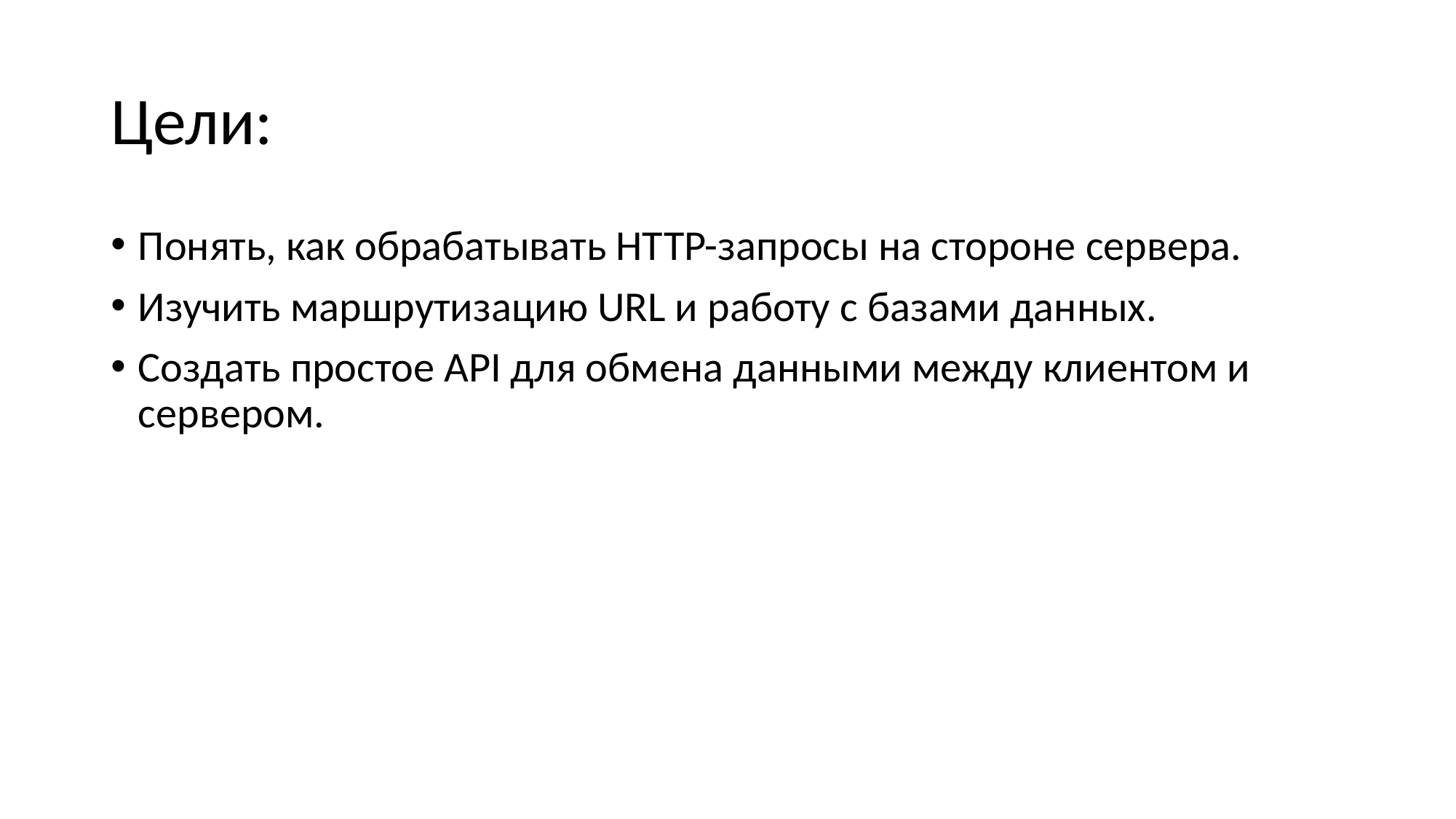

# Цели:
Понять, как обрабатывать HTTP-запросы на стороне сервера.
Изучить маршрутизацию URL и работу с базами данных.
Создать простое API для обмена данными между клиентом и сервером.